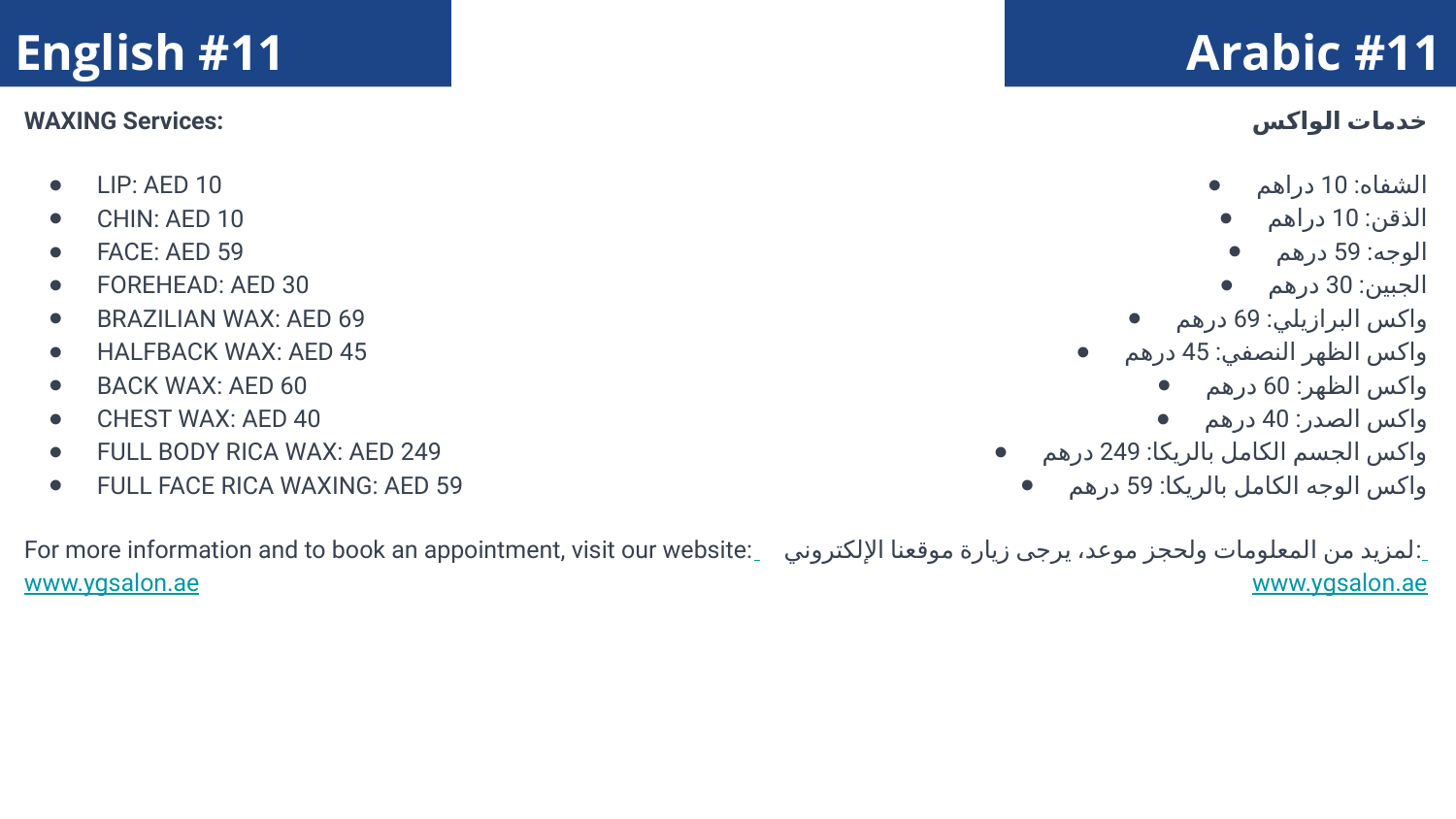

English #11
Arabic #11
WAXING Services:
LIP: AED 10
CHIN: AED 10
FACE: AED 59
FOREHEAD: AED 30
BRAZILIAN WAX: AED 69
HALFBACK WAX: AED 45
BACK WAX: AED 60
CHEST WAX: AED 40
FULL BODY RICA WAX: AED 249
FULL FACE RICA WAXING: AED 59
For more information and to book an appointment, visit our website: www.ygsalon.ae

خدمات الواكس
الشفاه: 10 دراهم
الذقن: 10 دراهم
الوجه: 59 درهم
الجبين: 30 درهم
واكس البرازيلي: 69 درهم
واكس الظهر النصفي: 45 درهم
واكس الظهر: 60 درهم
واكس الصدر: 40 درهم
واكس الجسم الكامل بالريكا: 249 درهم
واكس الوجه الكامل بالريكا: 59 درهم
لمزيد من المعلومات ولحجز موعد، يرجى زيارة موقعنا الإلكتروني: www.ygsalon.ae